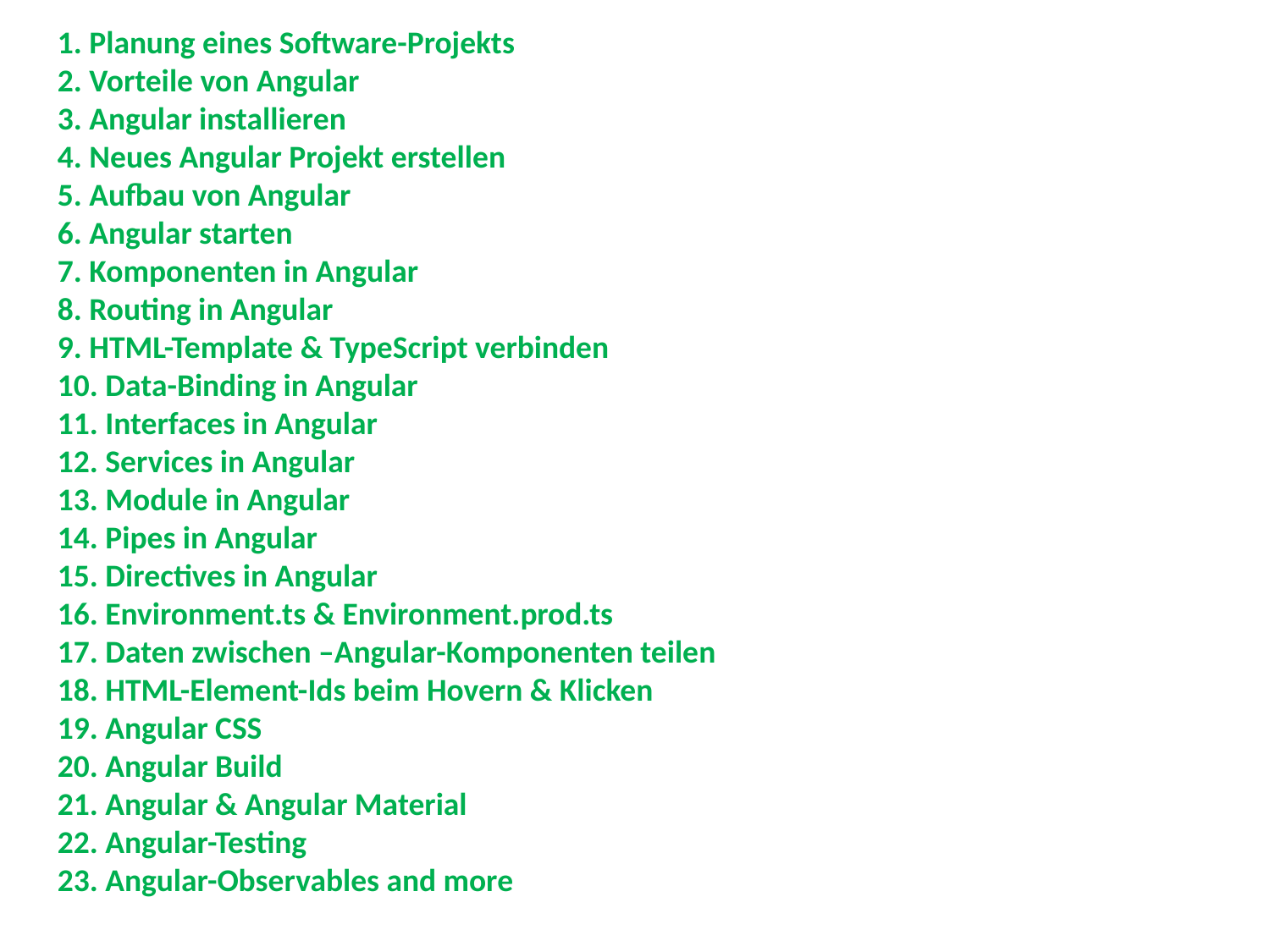

1. Planung eines Software-Projekts
2. Vorteile von Angular
3. Angular installieren
4. Neues Angular Projekt erstellen
5. Aufbau von Angular
6. Angular starten
7. Komponenten in Angular
8. Routing in Angular
9. HTML-Template & TypeScript verbinden
10. Data-Binding in Angular
11. Interfaces in Angular
12. Services in Angular
13. Module in Angular
14. Pipes in Angular
15. Directives in Angular
16. Environment.ts & Environment.prod.ts
17. Daten zwischen –Angular-Komponenten teilen
18. HTML-Element-Ids beim Hovern & Klicken
19. Angular CSS
20. Angular Build
21. Angular & Angular Material
22. Angular-Testing
23. Angular-Observables and more